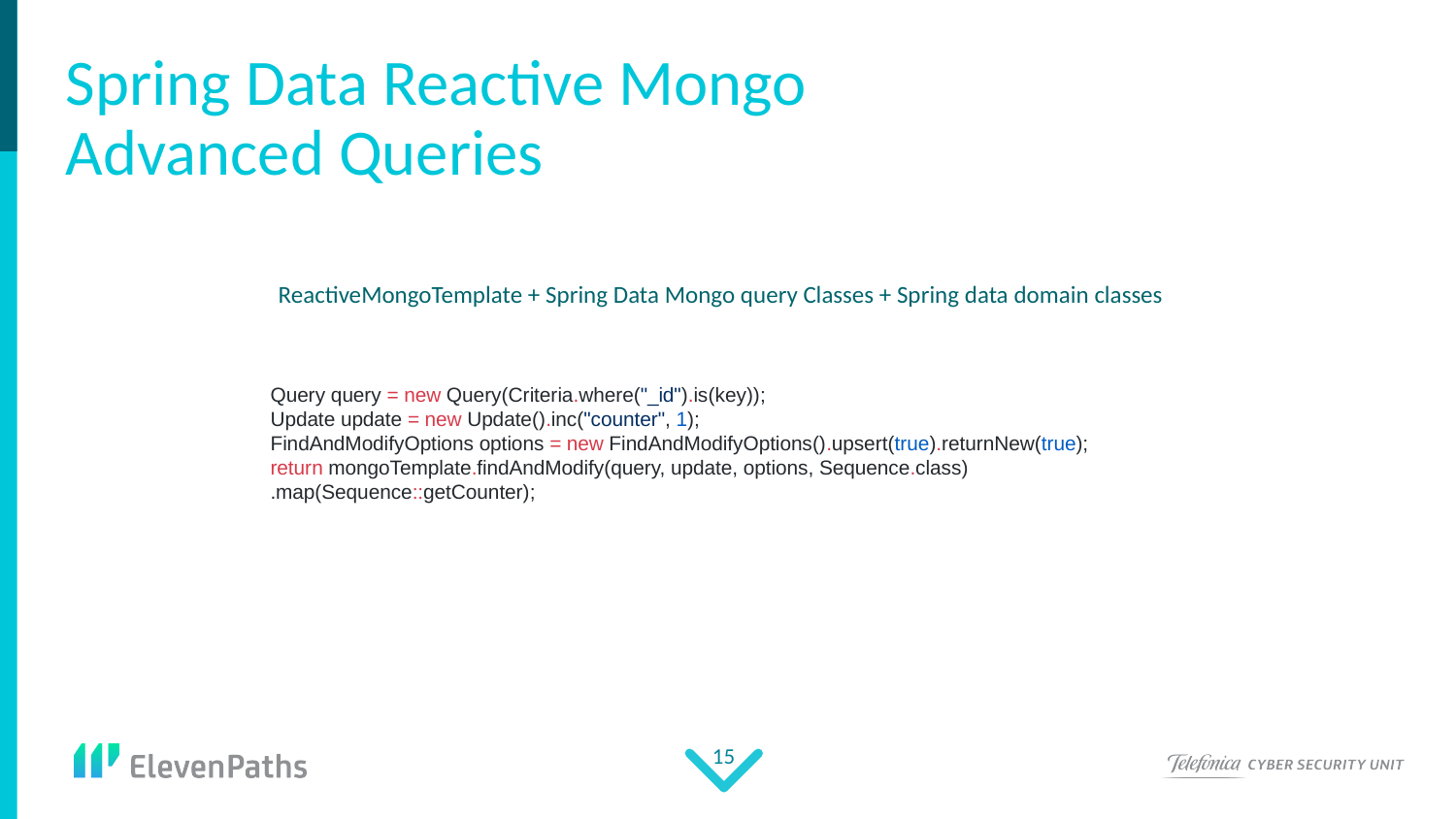

# Spring Data Reactive Mongo Advanced Queries
ReactiveMongoTemplate + Spring Data Mongo query Classes + Spring data domain classes
Query query = new Query(Criteria.where("_id").is(key));
Update update = new Update().inc("counter", 1);
FindAndModifyOptions options = new FindAndModifyOptions().upsert(true).returnNew(true);
return mongoTemplate.findAndModify(query, update, options, Sequence.class)
.map(Sequence::getCounter);